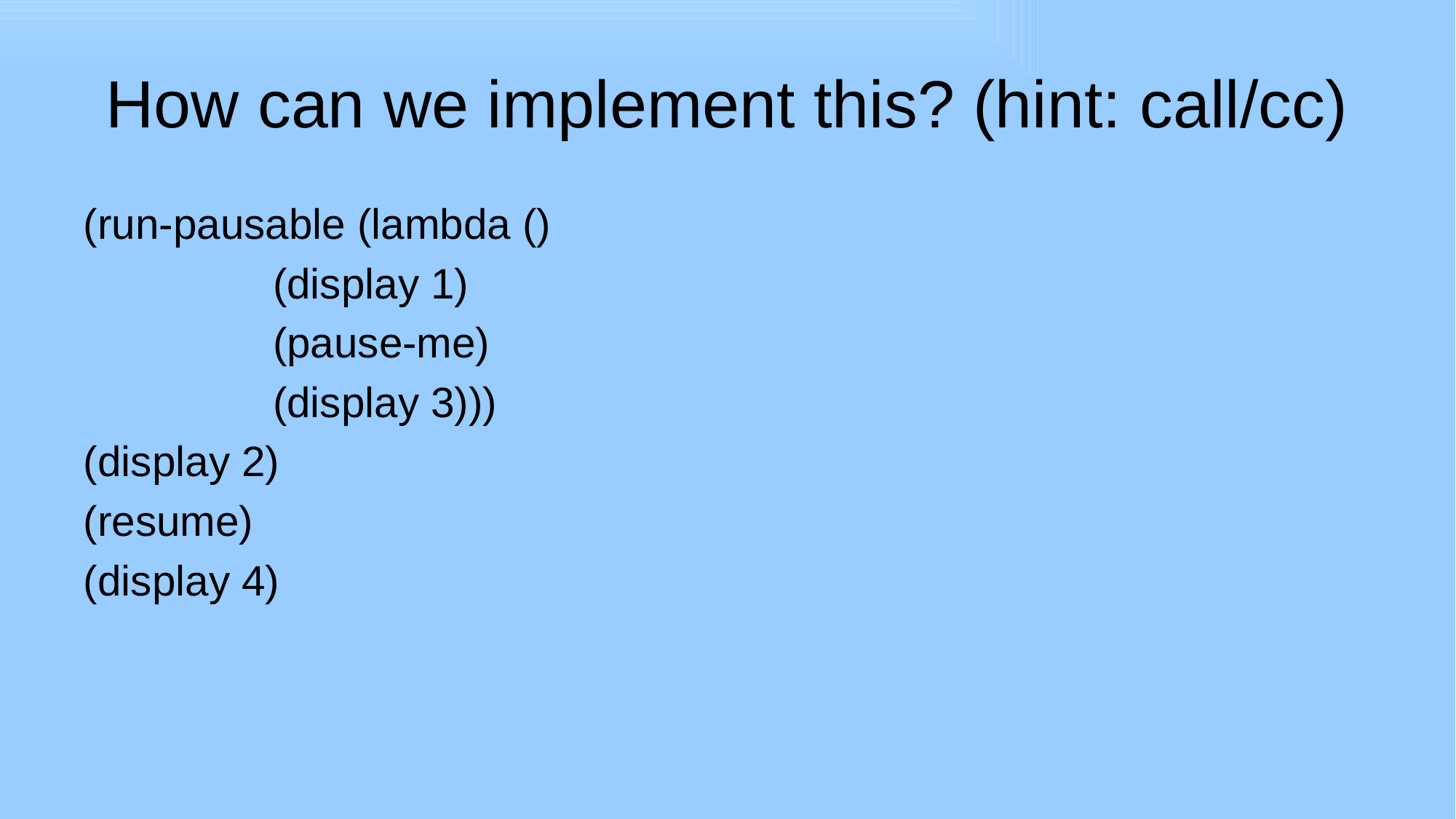

# How can we implement this? (hint: call/cc)
(run-pausable (lambda ()
                (display 1)
                (pause-me)
                (display 3)))
(display 2)
(resume)
(display 4)